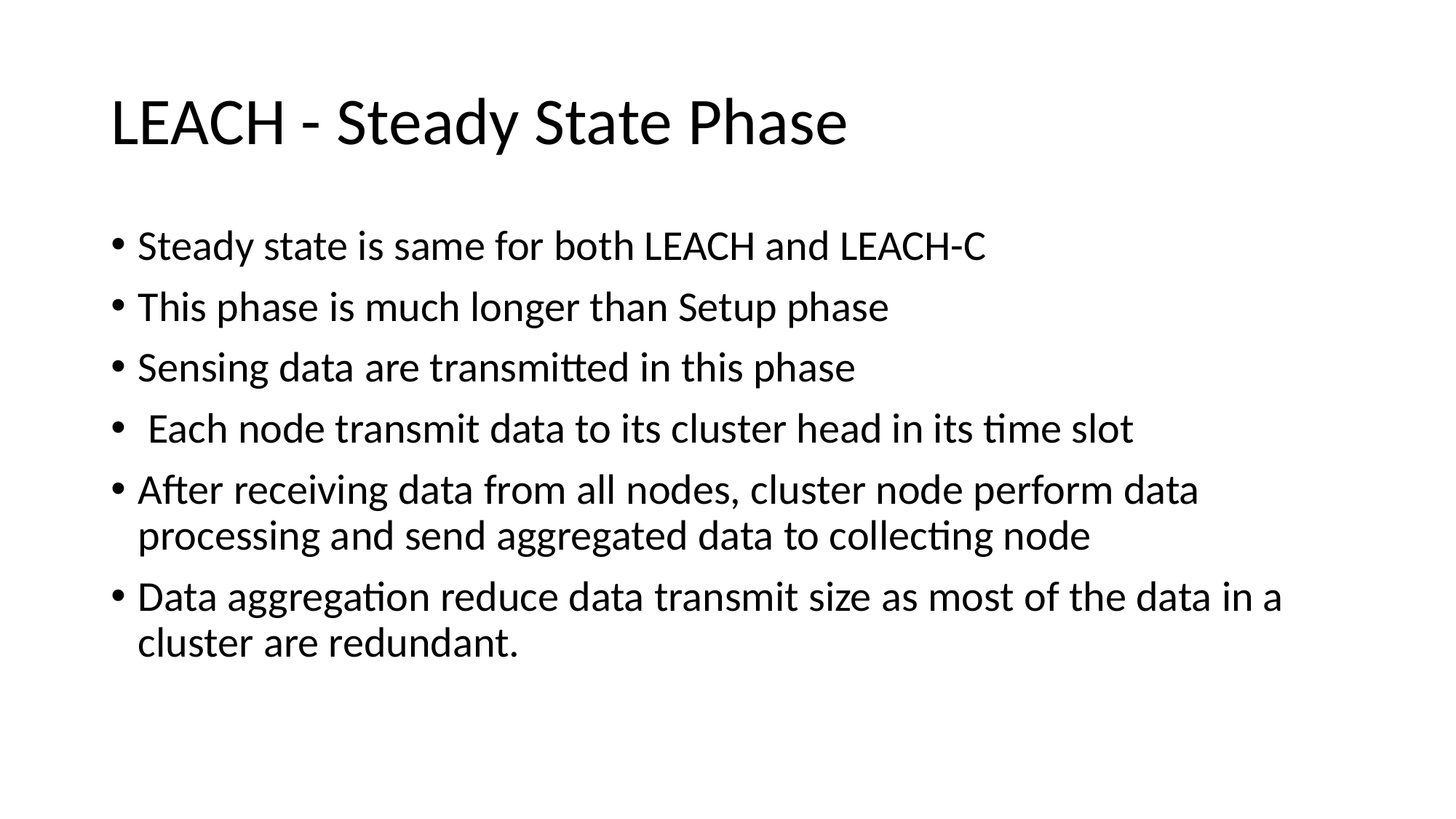

# LEACH - Steady State Phase
Steady state is same for both LEACH and LEACH-C
This phase is much longer than Setup phase
Sensing data are transmitted in this phase
 Each node transmit data to its cluster head in its time slot
After receiving data from all nodes, cluster node perform data processing and send aggregated data to collecting node
Data aggregation reduce data transmit size as most of the data in a cluster are redundant.